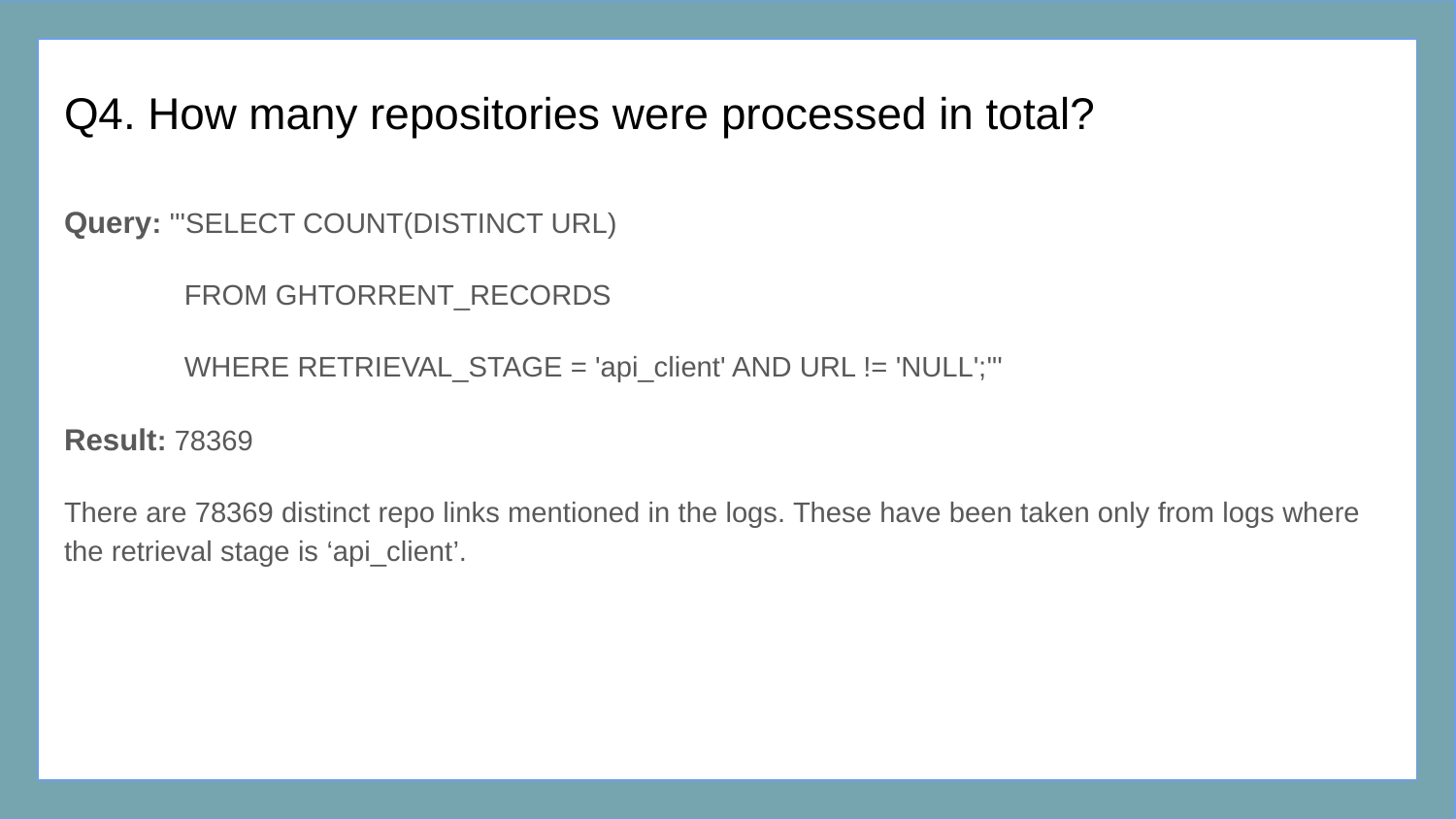

# Q4. How many repositories were processed in total?
Query: '''SELECT COUNT(DISTINCT URL)
               FROM GHTORRENT_RECORDS
               WHERE RETRIEVAL_STAGE = 'api_client' AND URL != 'NULL';'''
Result: 78369
There are 78369 distinct repo links mentioned in the logs. These have been taken only from logs where the retrieval stage is ‘api_client’.